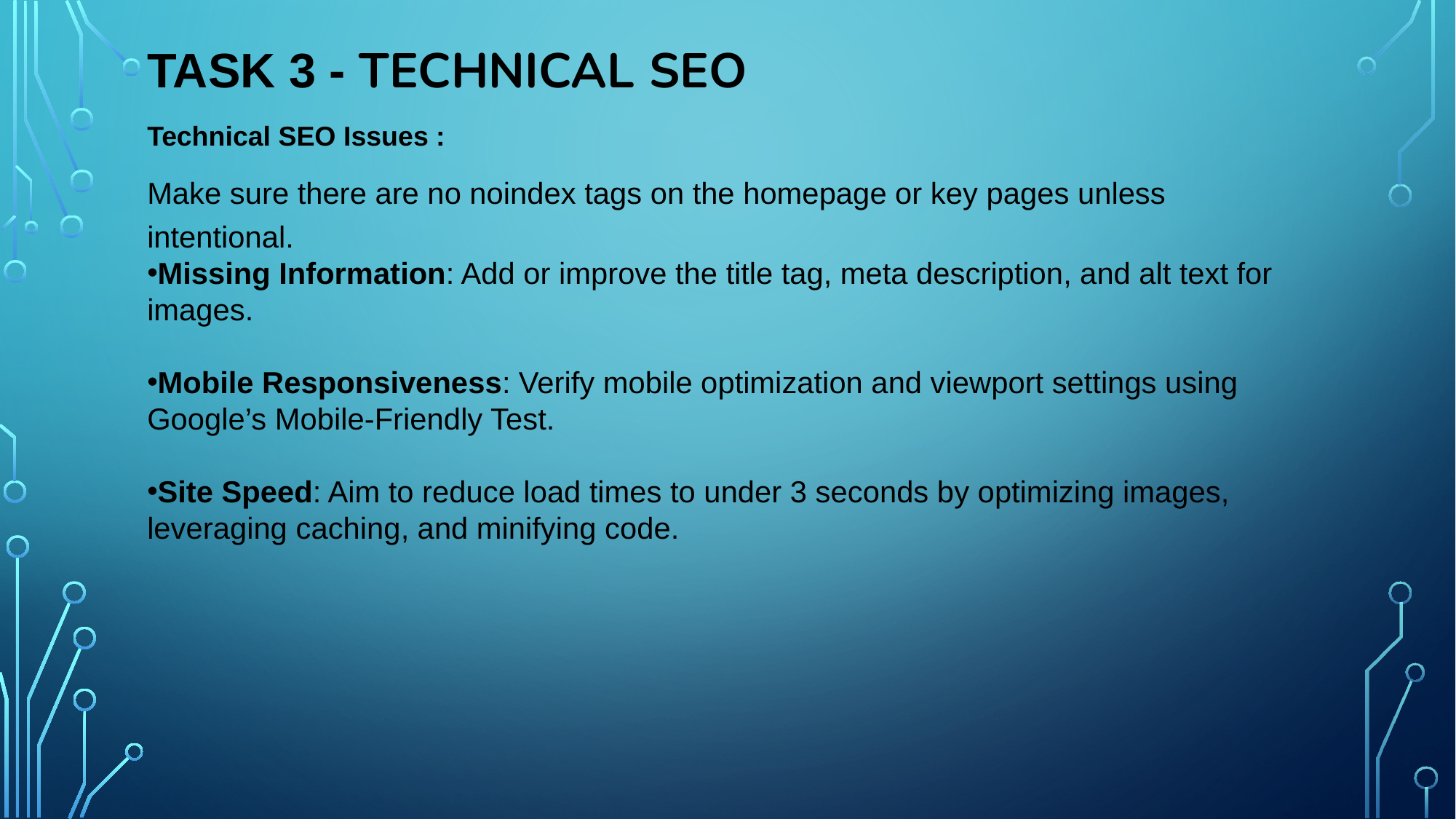

# Task 3 - Technical SEO
Technical SEO Issues :
Make sure there are no noindex tags on the homepage or key pages unless intentional.
Missing Information: Add or improve the title tag, meta description, and alt text for images.

Mobile Responsiveness: Verify mobile optimization and viewport settings using Google’s Mobile-Friendly Test.

Site Speed: Aim to reduce load times to under 3 seconds by optimizing images, leveraging caching, and minifying code.